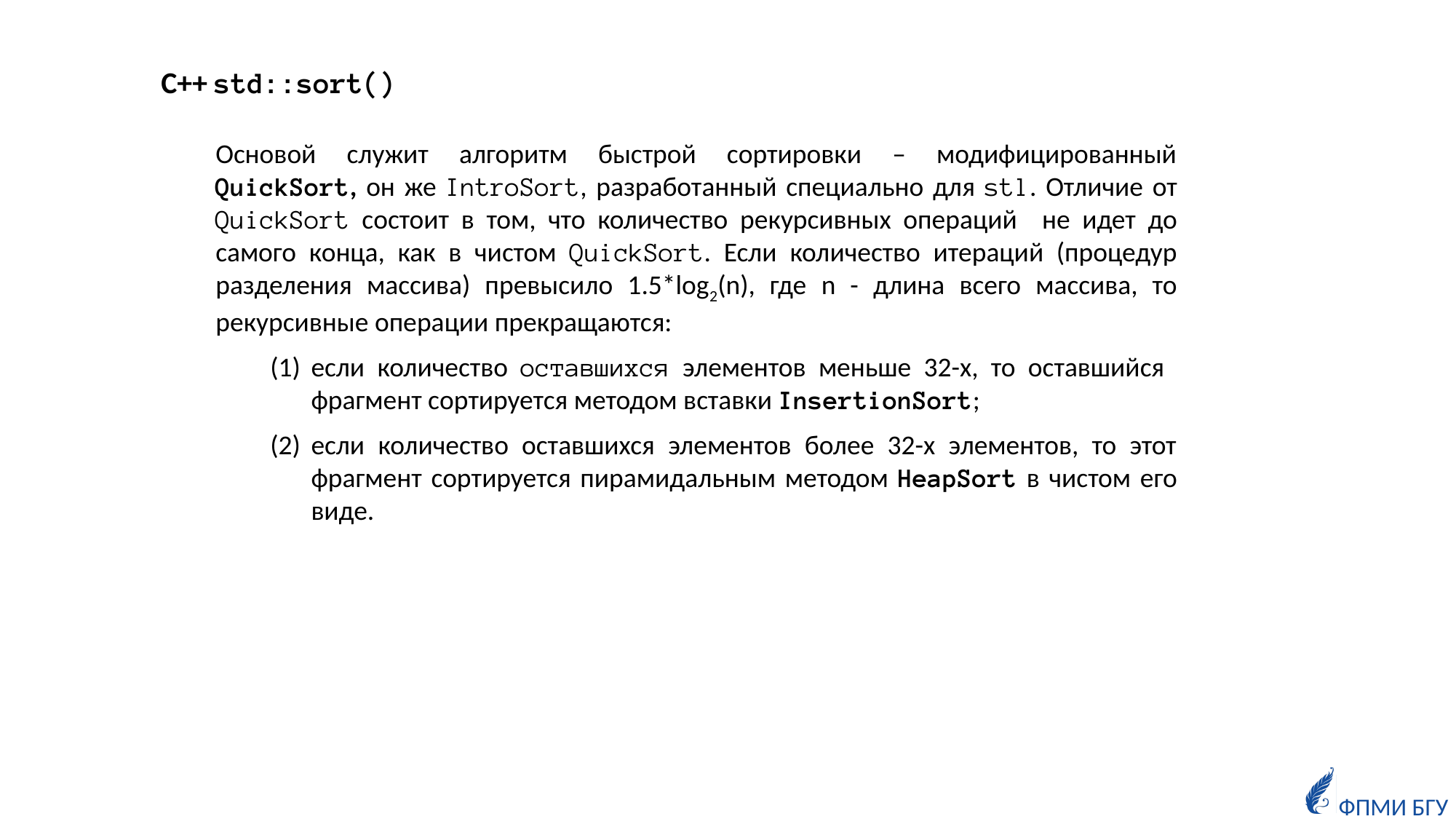

C++ std::sort()

Основой служит алгоритм быстрой сортировки – модифицированный QuickSort, он же IntroSort, разработанный специально для stl. Отличие от QuickSort состоит в том, что количество рекурсивных операций  не идет до самого конца, как в чистом QuickSort. Если количество итераций (процедур разделения массива) превысило 1.5*log2(n), где n - длина всего массива, то рекурсивные операции прекращаются:
если количество оставшихся элементов меньше 32-х, то оставшийся  фрагмент сортируется методом вставки InsertionSort;
если количество оставшихся элементов более 32-х элементов, то этот фрагмент сортируется пирамидальным методом HeapSort в чистом его виде.